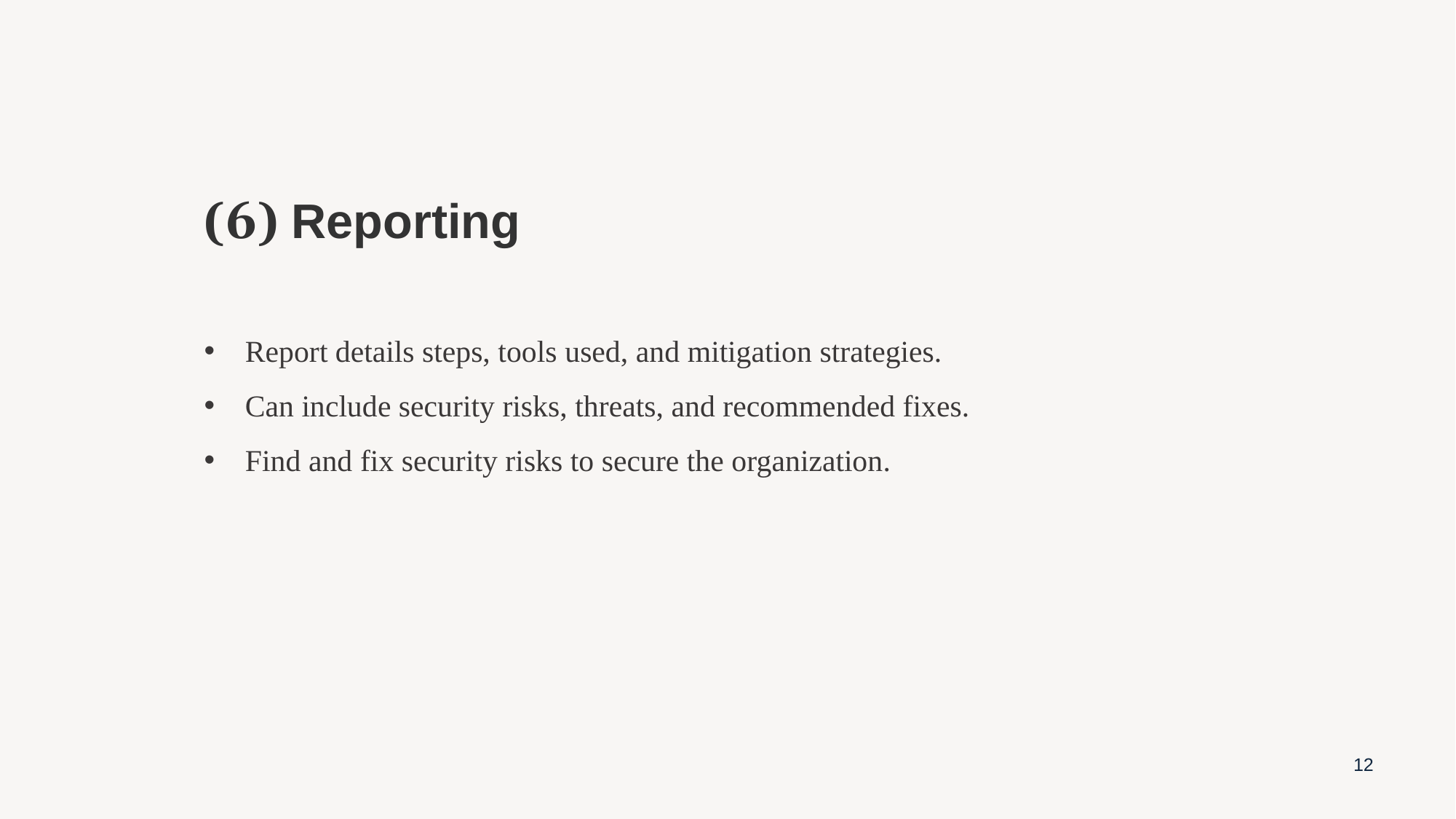

# (6) Reporting
Report details steps, tools used, and mitigation strategies.
Can include security risks, threats, and recommended fixes.
Find and fix security risks to secure the organization.
12